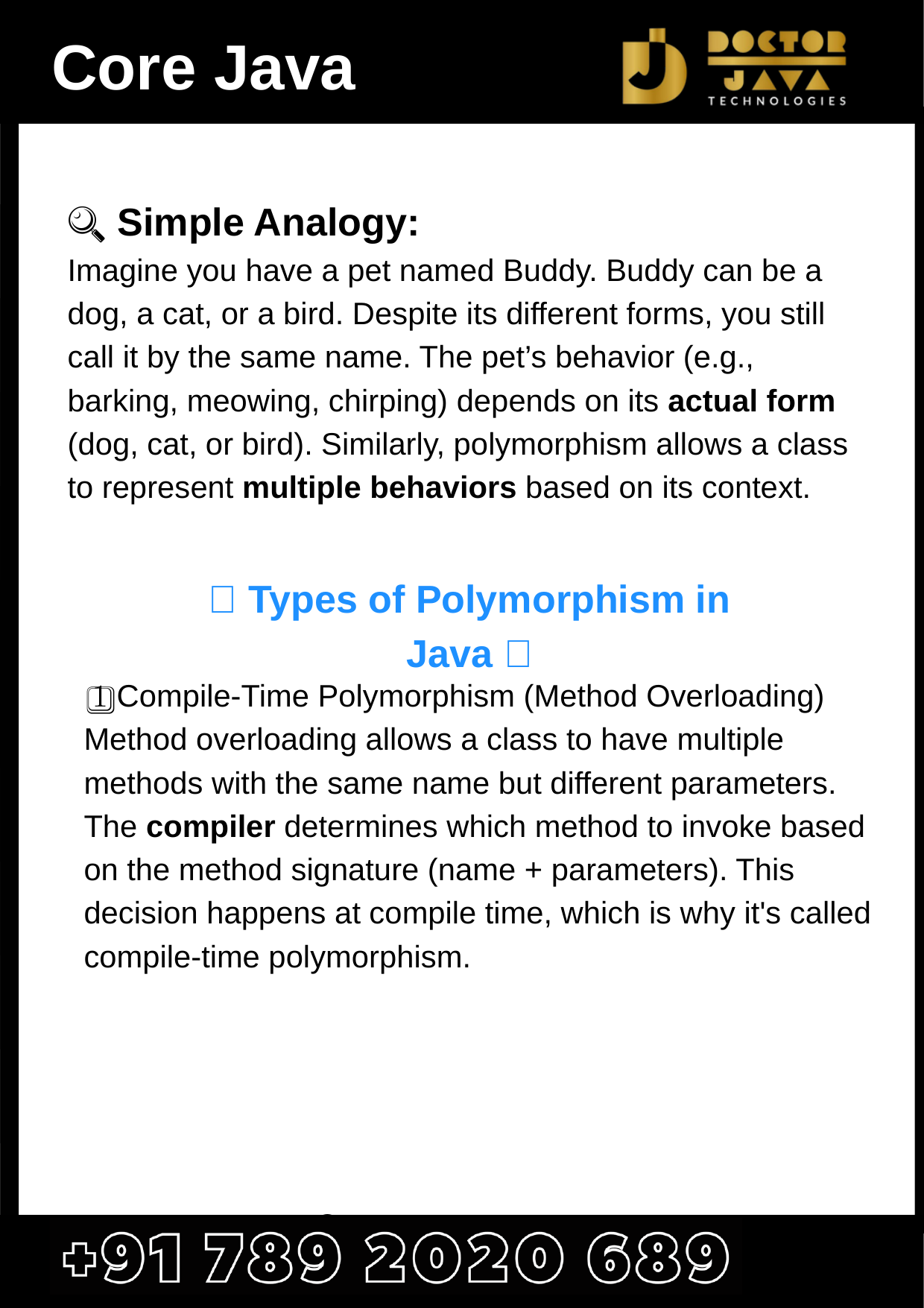

Core Java

🔍 Simple Analogy:
Imagine you have a pet named Buddy. Buddy can be a dog, a cat, or a bird. Despite its different forms, you still call it by the same name. The pet’s behavior (e.g., barking, meowing, chirping) depends on its actual form (dog, cat, or bird). Similarly, polymorphism allows a class to represent multiple behaviors based on its context.
🧩 Types of Polymorphism in Java 🧩

 1️⃣ Compile-Time Polymorphism (Method Overloading)
Method overloading allows a class to have multiple methods with the same name but different parameters. The compiler determines which method to invoke based on the method signature (name + parameters). This decision happens at compile time, which is why it's called compile-time polymorphism.